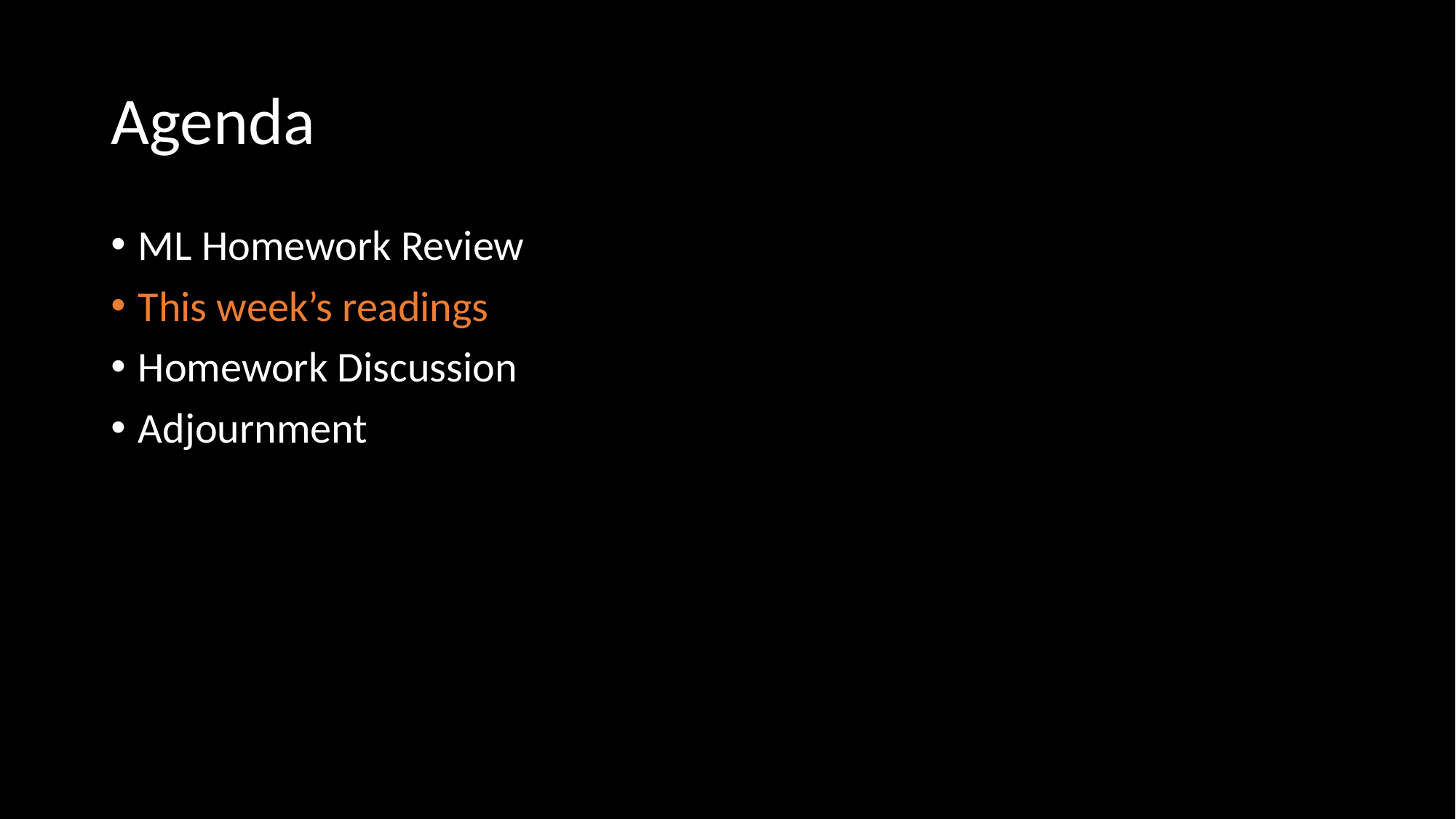

# Agenda
ML Homework Review
This week’s readings
Homework Discussion
Adjournment